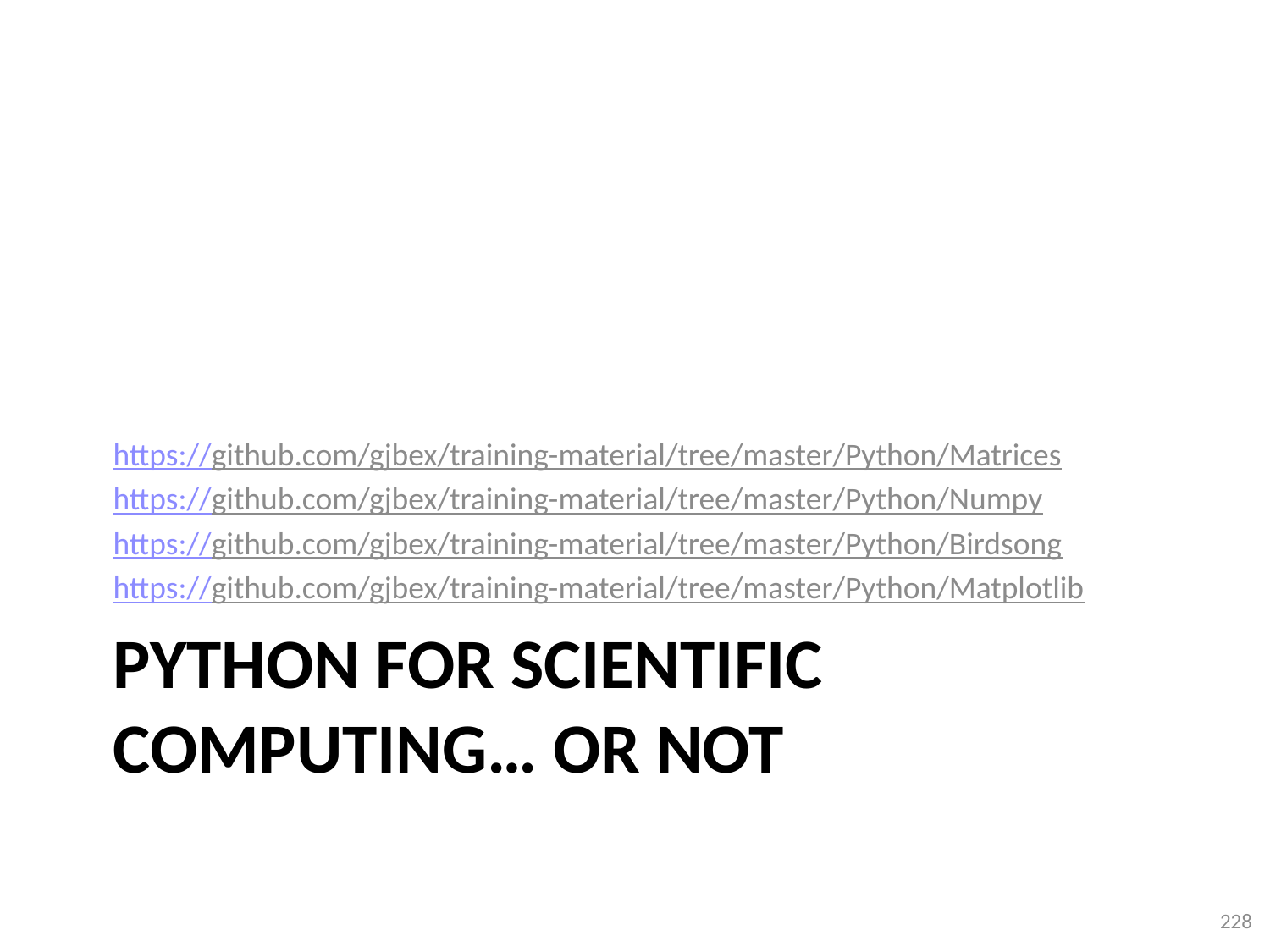

https://github.com/gjbex/training-material/tree/master/Python/Matrices
https://github.com/gjbex/training-material/tree/master/Python/Numpy
https://github.com/gjbex/training-material/tree/master/Python/Birdsong
https://github.com/gjbex/training-material/tree/master/Python/Matplotlib
# Python for scientific computing… or not
228